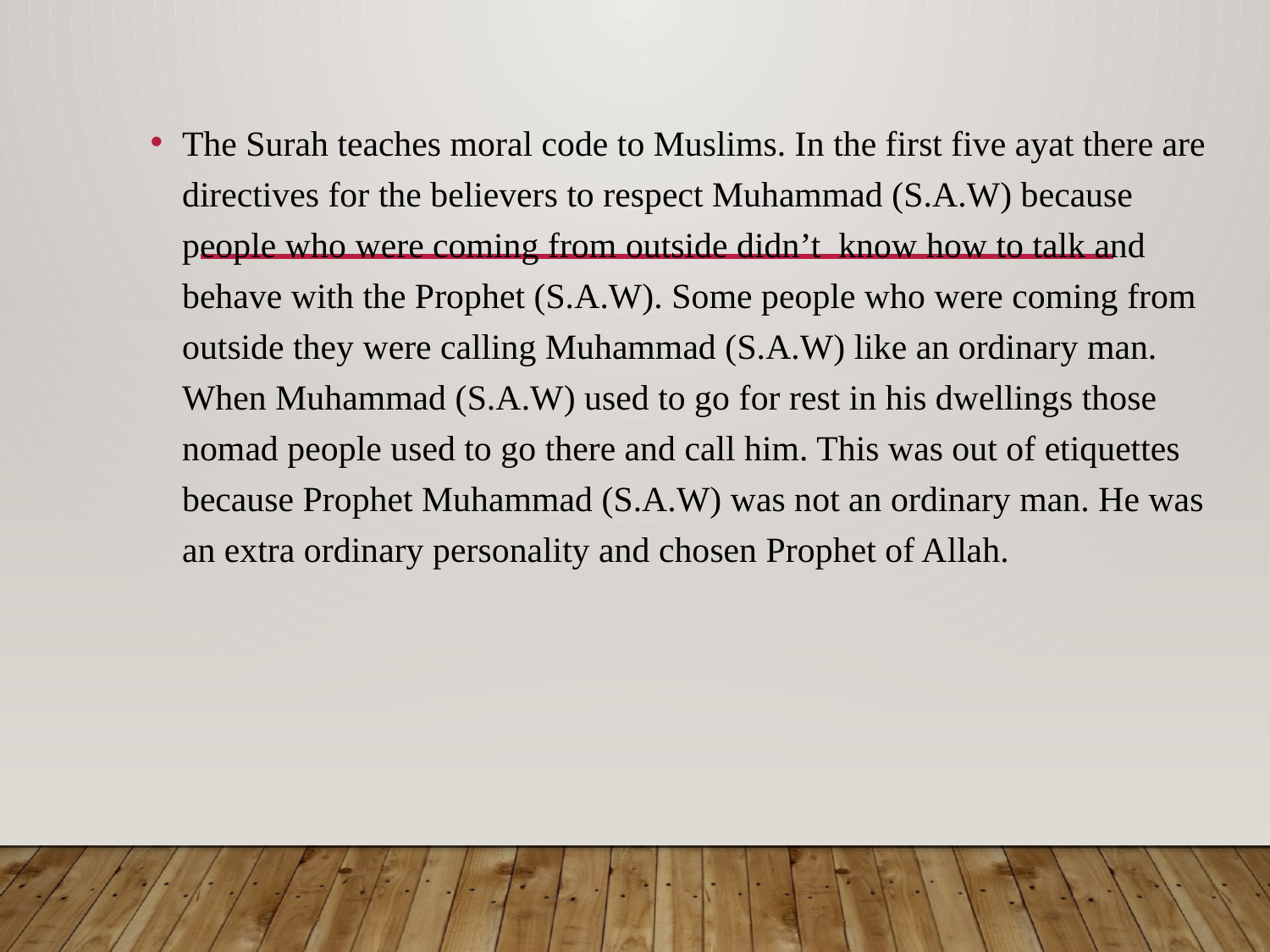

The Surah teaches moral code to Muslims. In the first five ayat there are directives for the believers to respect Muhammad (S.A.W) because people who were coming from outside didn’t  know how to talk and behave with the Prophet (S.A.W). Some people who were coming from outside they were calling Muhammad (S.A.W) like an ordinary man. When Muhammad (S.A.W) used to go for rest in his dwellings those nomad people used to go there and call him. This was out of etiquettes because Prophet Muhammad (S.A.W) was not an ordinary man. He was an extra ordinary personality and chosen Prophet of Allah.